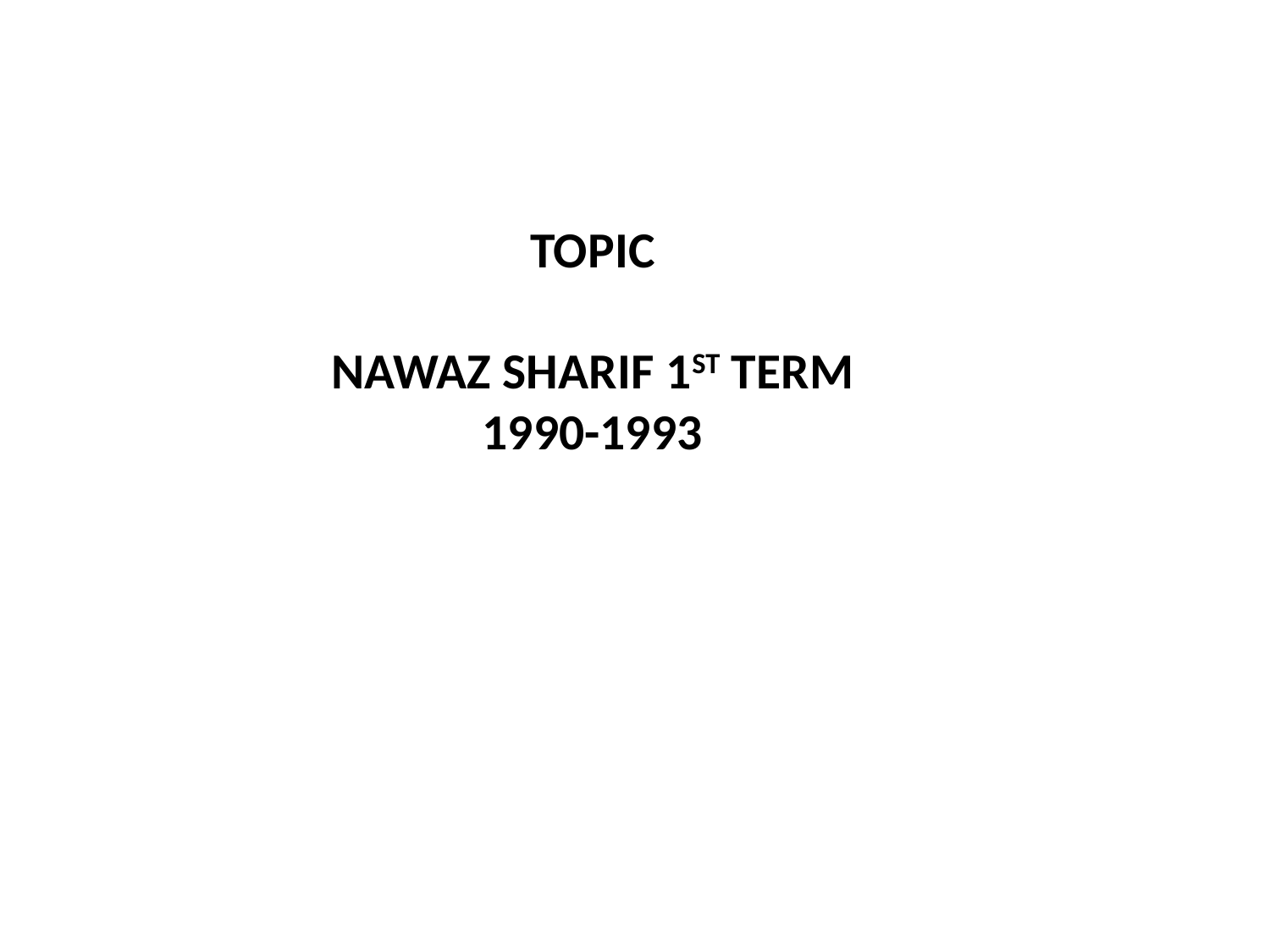

# TOPIC NAWAZ SHARIF 1ST TERM 1990-1993